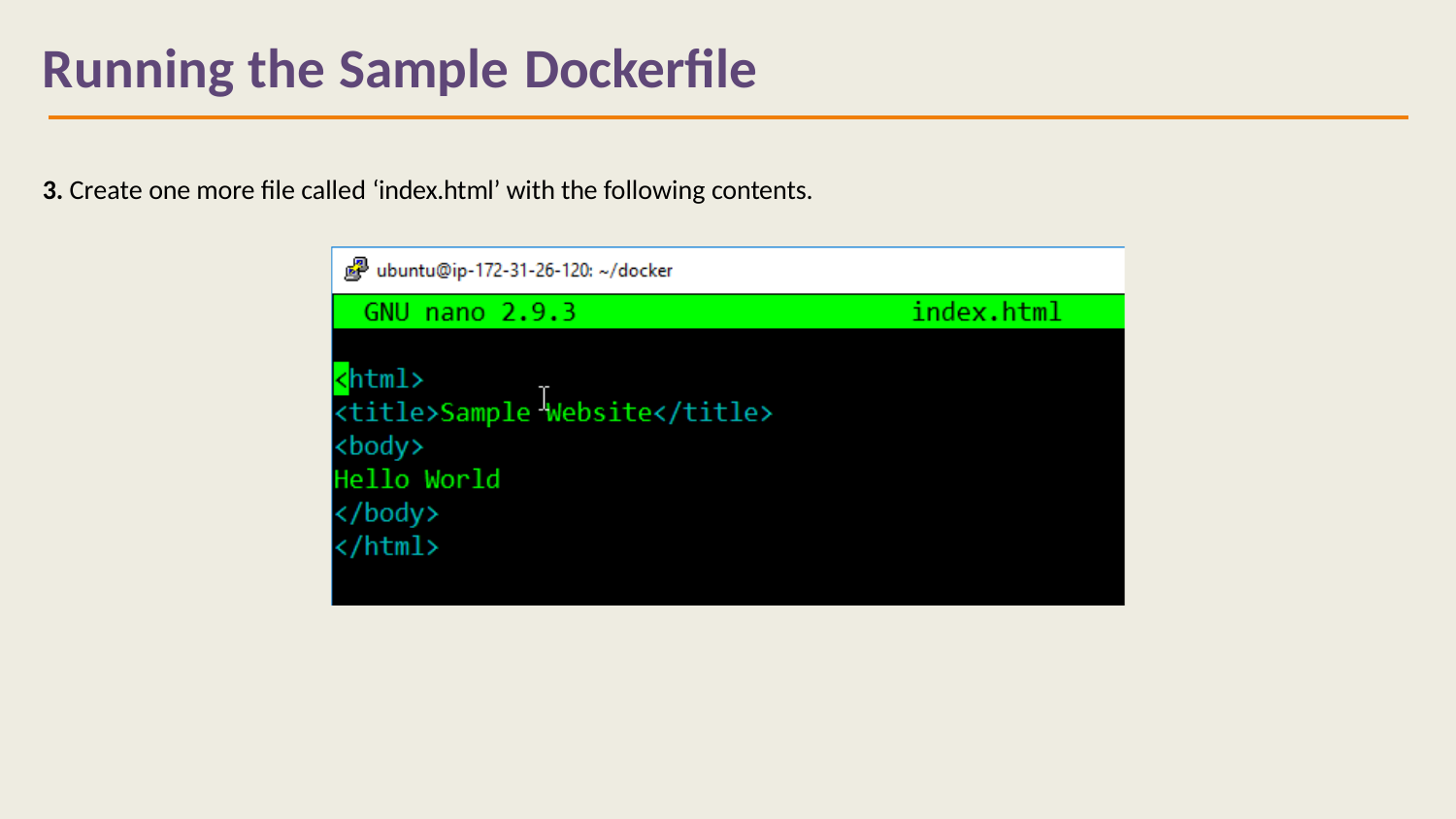

Running the Sample Dockerfile
3. Create one more file called ‘index.html’ with the following contents.